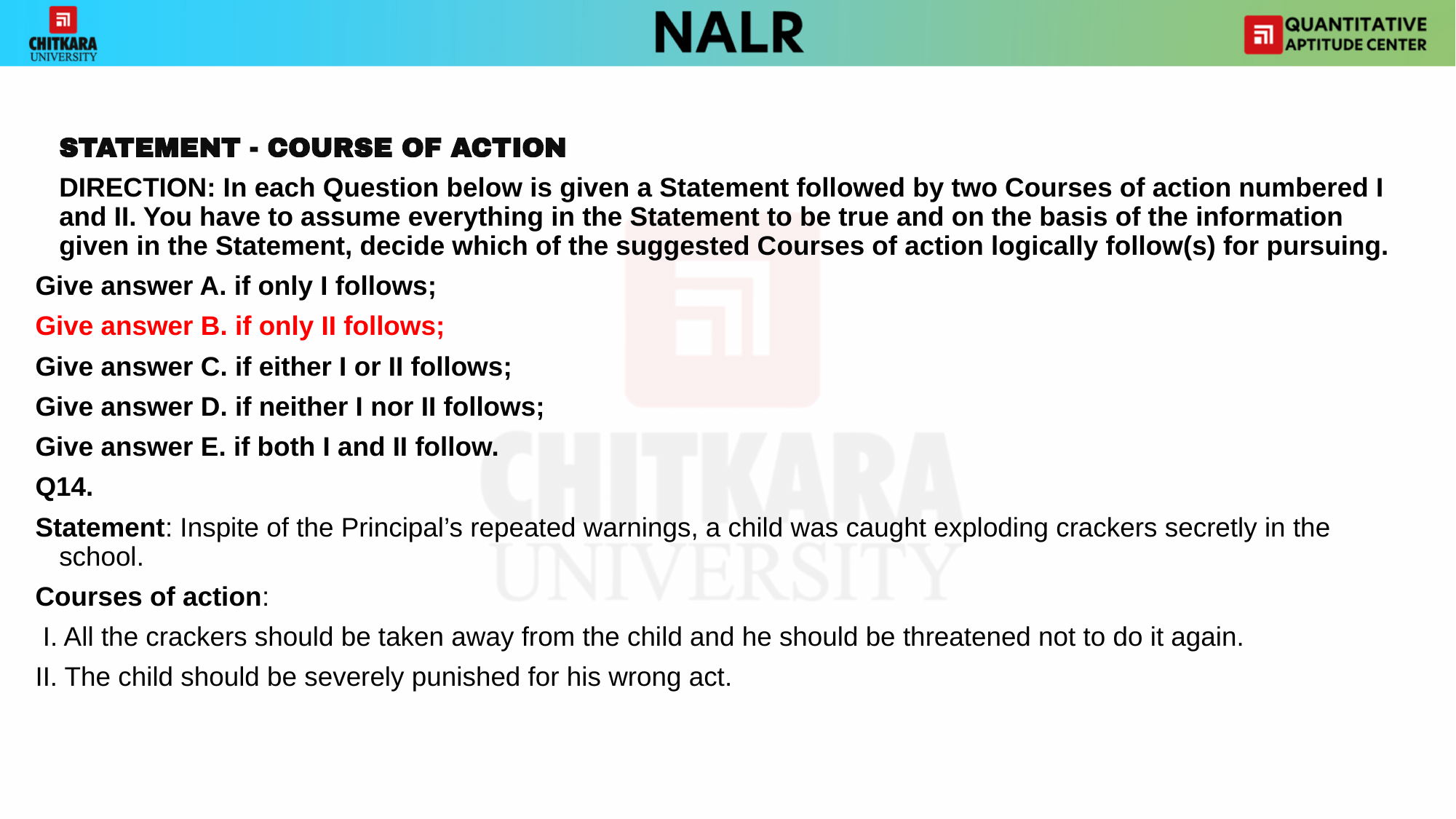

STATEMENT - COURSE OF ACTION
	DIRECTION: In each Question below is given a Statement followed by two Courses of action numbered I and II. You have to assume everything in the Statement to be true and on the basis of the information given in the Statement, decide which of the suggested Courses of action logically follow(s) for pursuing.
Give answer A. if only I follows;
Give answer B. if only II follows;
Give answer C. if either I or II follows;
Give answer D. if neither I nor II follows;
Give answer E. if both I and II follow.
Q14.
Statement: Inspite of the Principal’s repeated warnings, a child was caught exploding crackers secretly in the school.
Courses of action:
 I. All the crackers should be taken away from the child and he should be threatened not to do it again.
II. The child should be severely punished for his wrong act.